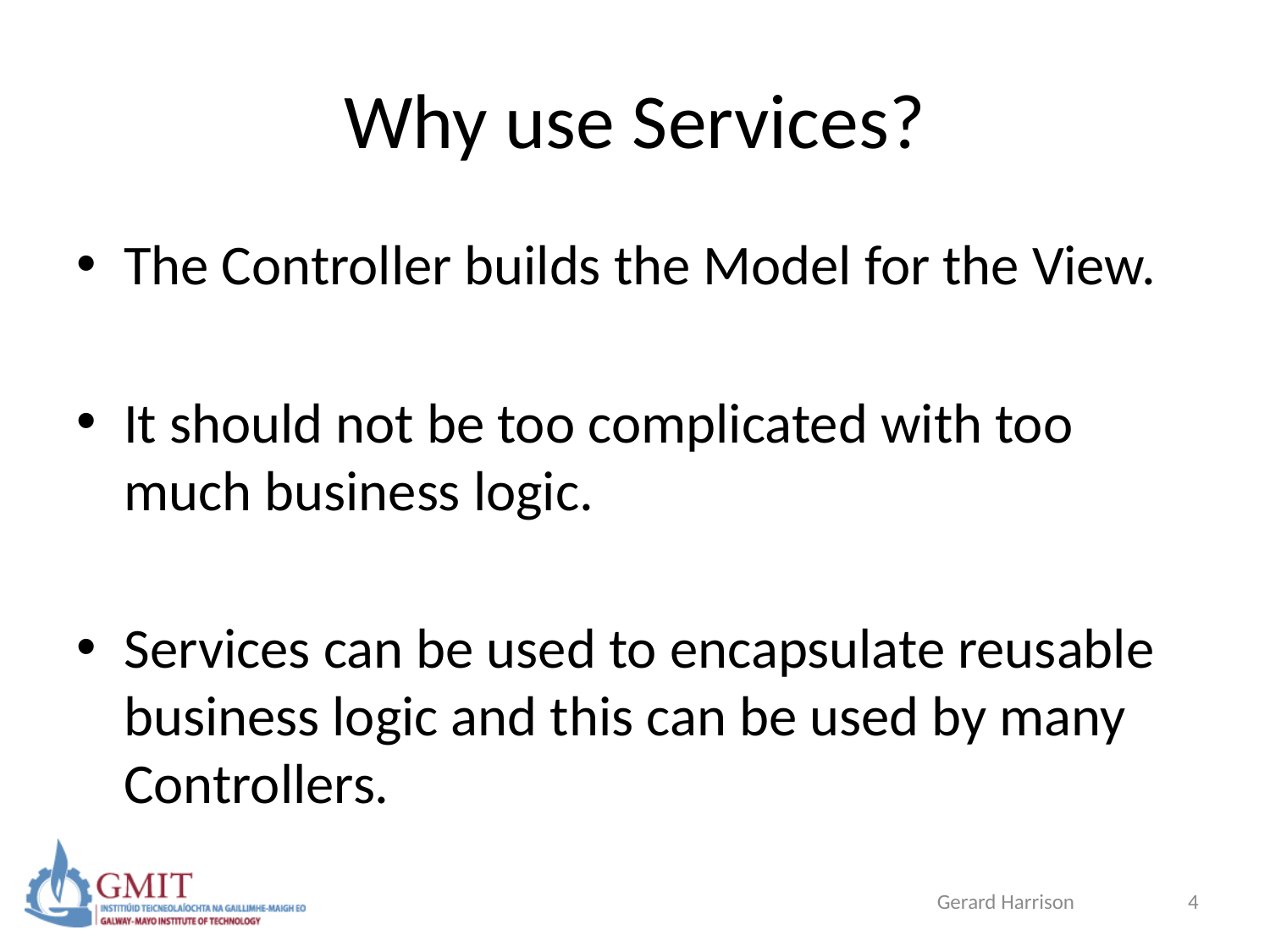

# Why use Services?
The Controller builds the Model for the View.

It should not be too complicated with too much business logic.

Services can be used to encapsulate reusable business logic and this can be used by many Controllers.
Gerard Harrison
4